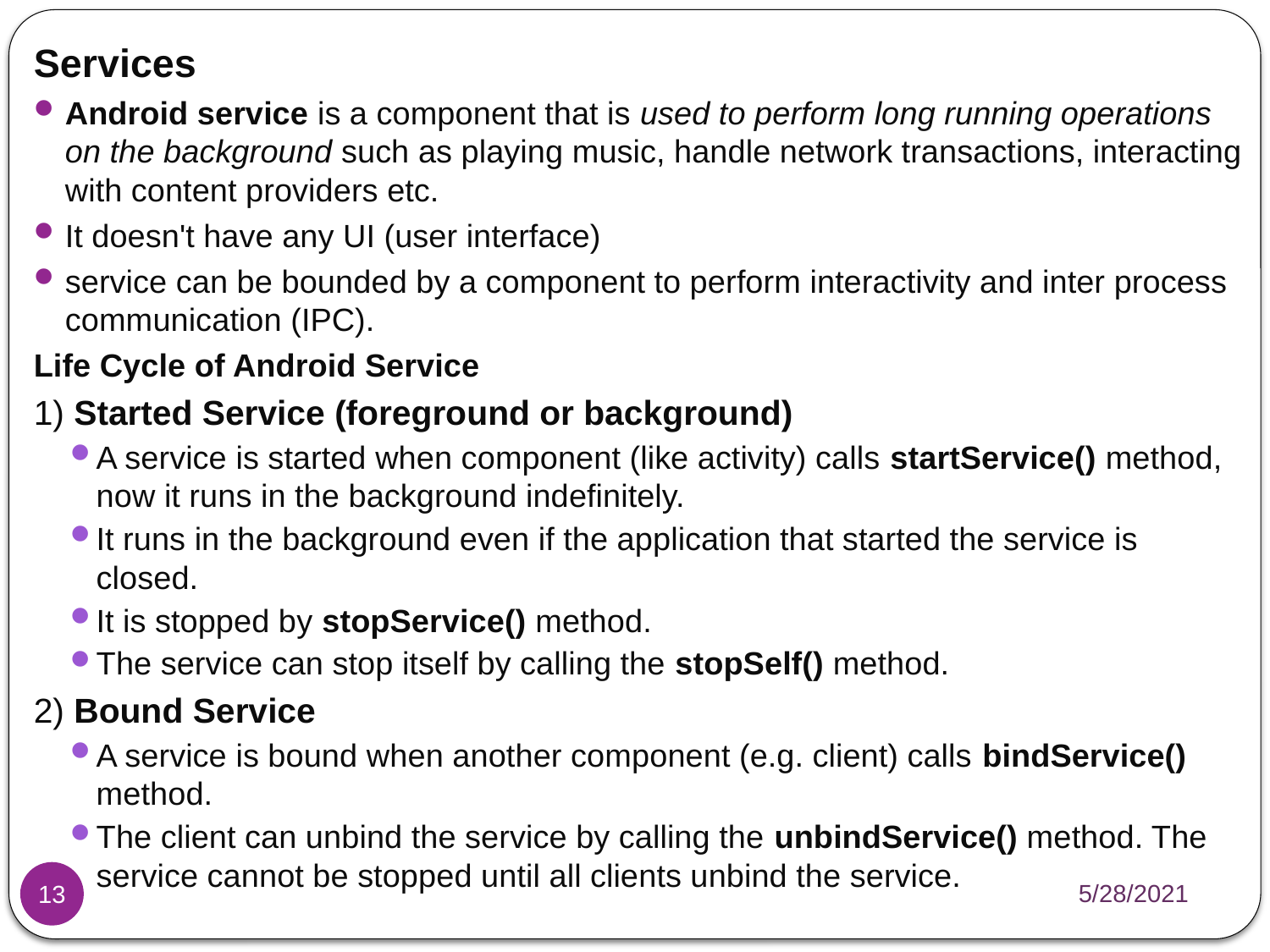

Services
Android service is a component that is used to perform long running operations on the background such as playing music, handle network transactions, interacting with content providers etc.
It doesn't have any UI (user interface)
service can be bounded by a component to perform interactivity and inter process communication (IPC).
Life Cycle of Android Service
1) Started Service (foreground or background)
A service is started when component (like activity) calls startService() method, now it runs in the background indefinitely.
It runs in the background even if the application that started the service is closed.
It is stopped by stopService() method.
The service can stop itself by calling the stopSelf() method.
2) Bound Service
A service is bound when another component (e.g. client) calls bindService() method.
The client can unbind the service by calling the unbindService() method. The service cannot be stopped until all clients unbind the service.

5/28/2021
13